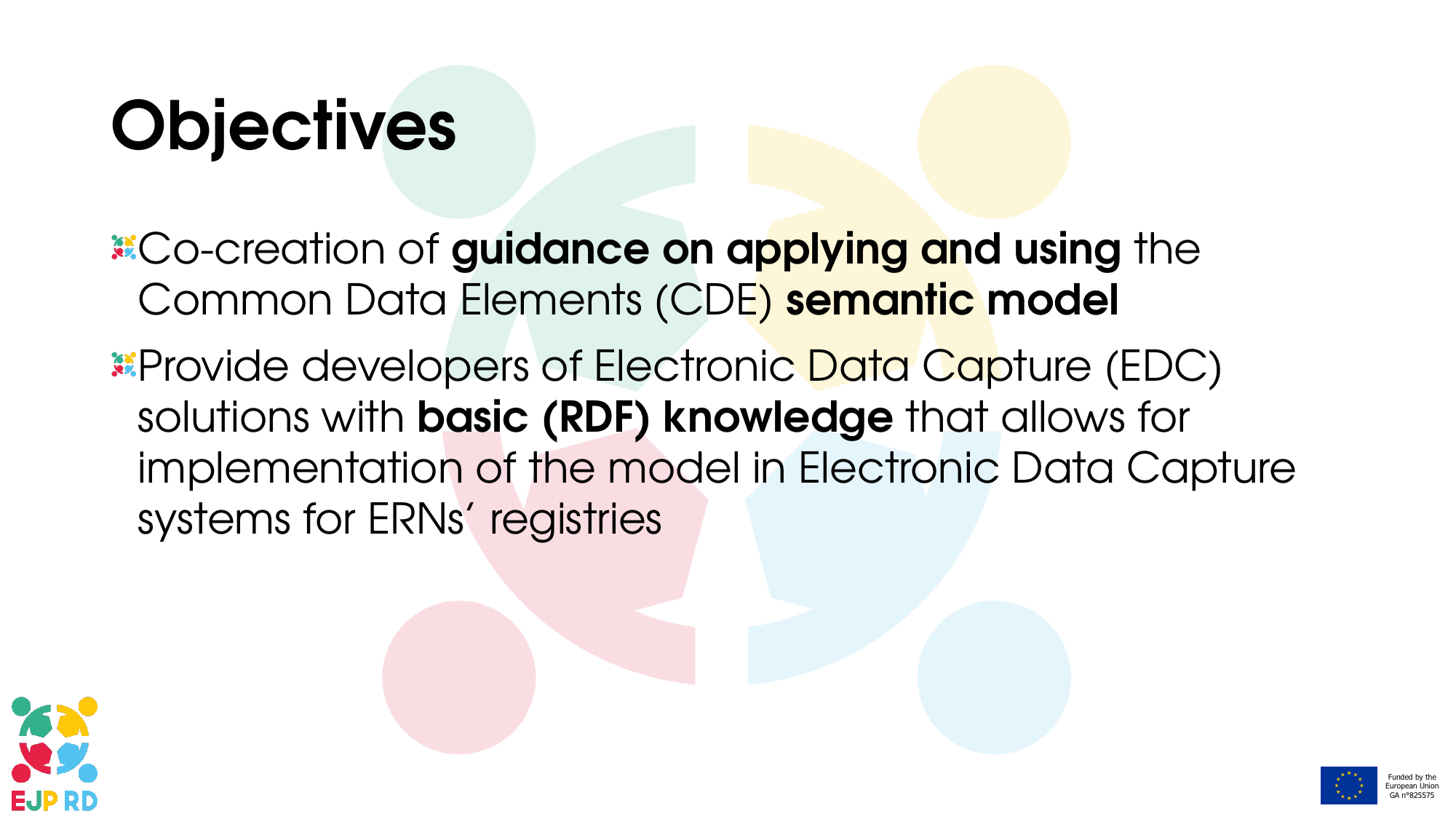

# Objectives
Co-creation of guidance on applying and using the Common Data Elements (CDE) semantic model
Provide developers of Electronic Data Capture (EDC) solutions with basic (RDF) knowledge that allows for implementation of the model in Electronic Data Capture systems for ERNs’ registries